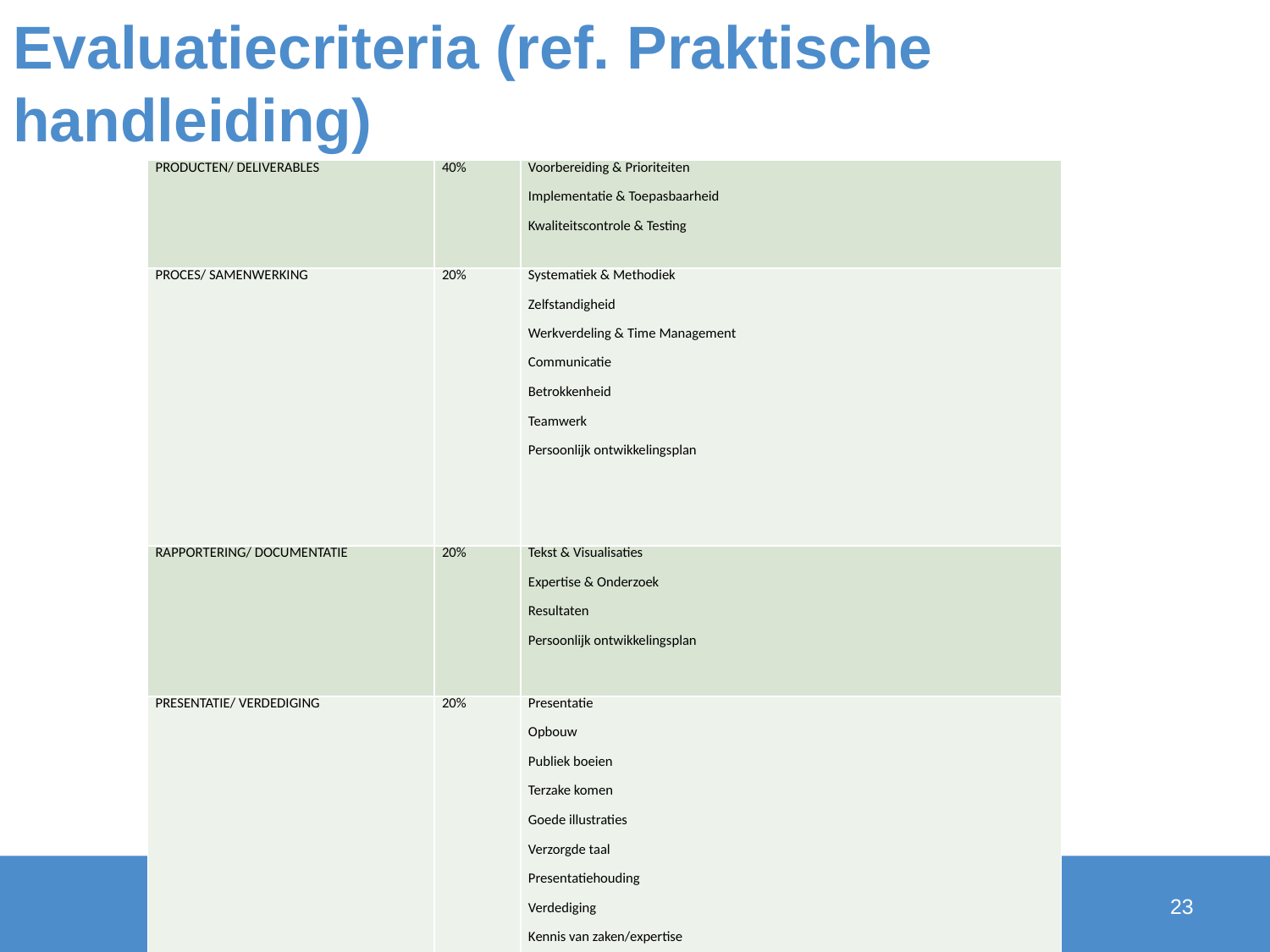

# Evaluatiecriteria (ref. Praktische handleiding)
| PRODUCTEN/ DELIVERABLES | 40% | Voorbereiding & Prioriteiten    Implementatie & Toepasbaarheid    Kwaliteitscontrole & Testing |
| --- | --- | --- |
| PROCES/ SAMENWERKING | 20% | Systematiek & Methodiek    Zelfstandigheid    Werkverdeling & Time Management Communicatie    Betrokkenheid    Teamwerk    Persoonlijk ontwikkelingsplan |
| RAPPORTERING/ DOCUMENTATIE | 20% | Tekst & Visualisaties    Expertise & Onderzoek    Resultaten    Persoonlijk ontwikkelingsplan |
| PRESENTATIE/ VERDEDIGING | 20% | Presentatie Opbouw Publiek boeien Terzake komen Goede illustraties Verzorgde taal Presentatiehouding Verdediging Kennis van zaken/expertise Interactie en dialoog Initiatief |
23